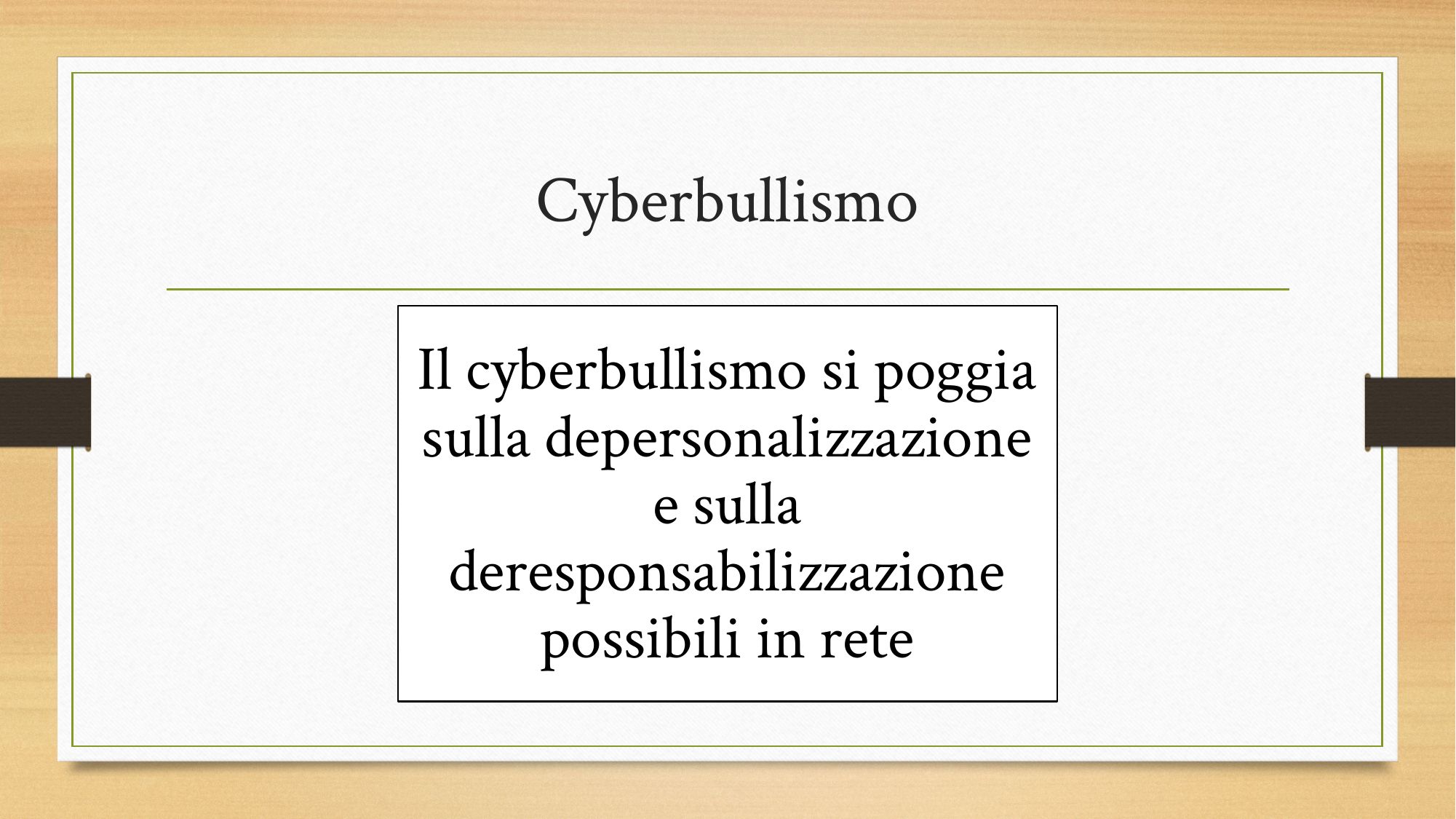

# Cyberbullismo
Il cyberbullismo si poggia sulla depersonalizzazione e sulla deresponsabilizzazione possibili in rete